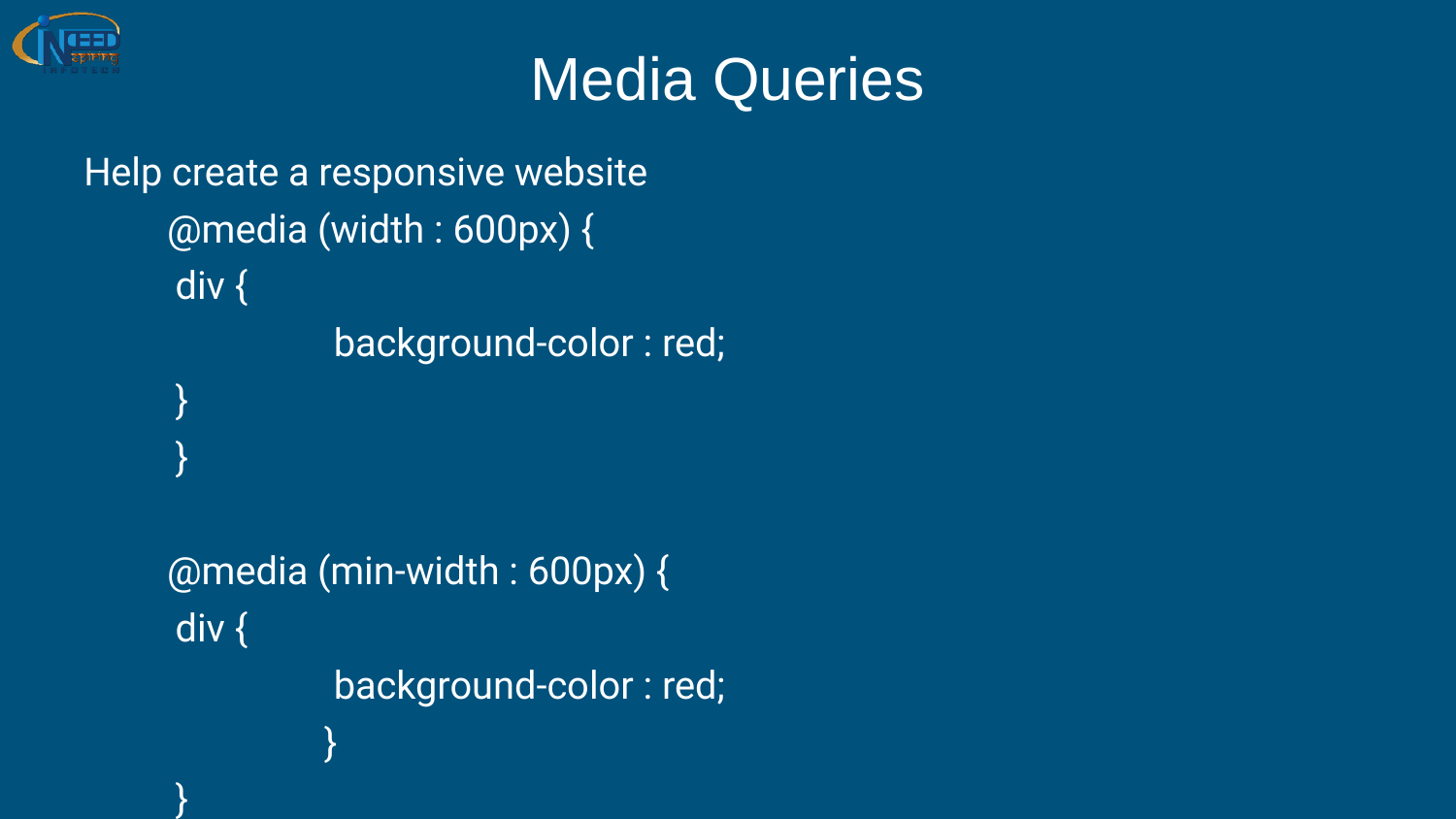

# Media Queries

Help create a responsive website
@media (width : 600px) {
 		div {
background-color : red;
       			}
    		}

@media (min-width : 600px) {
		div {
background-color : red;
               	      }
         		}